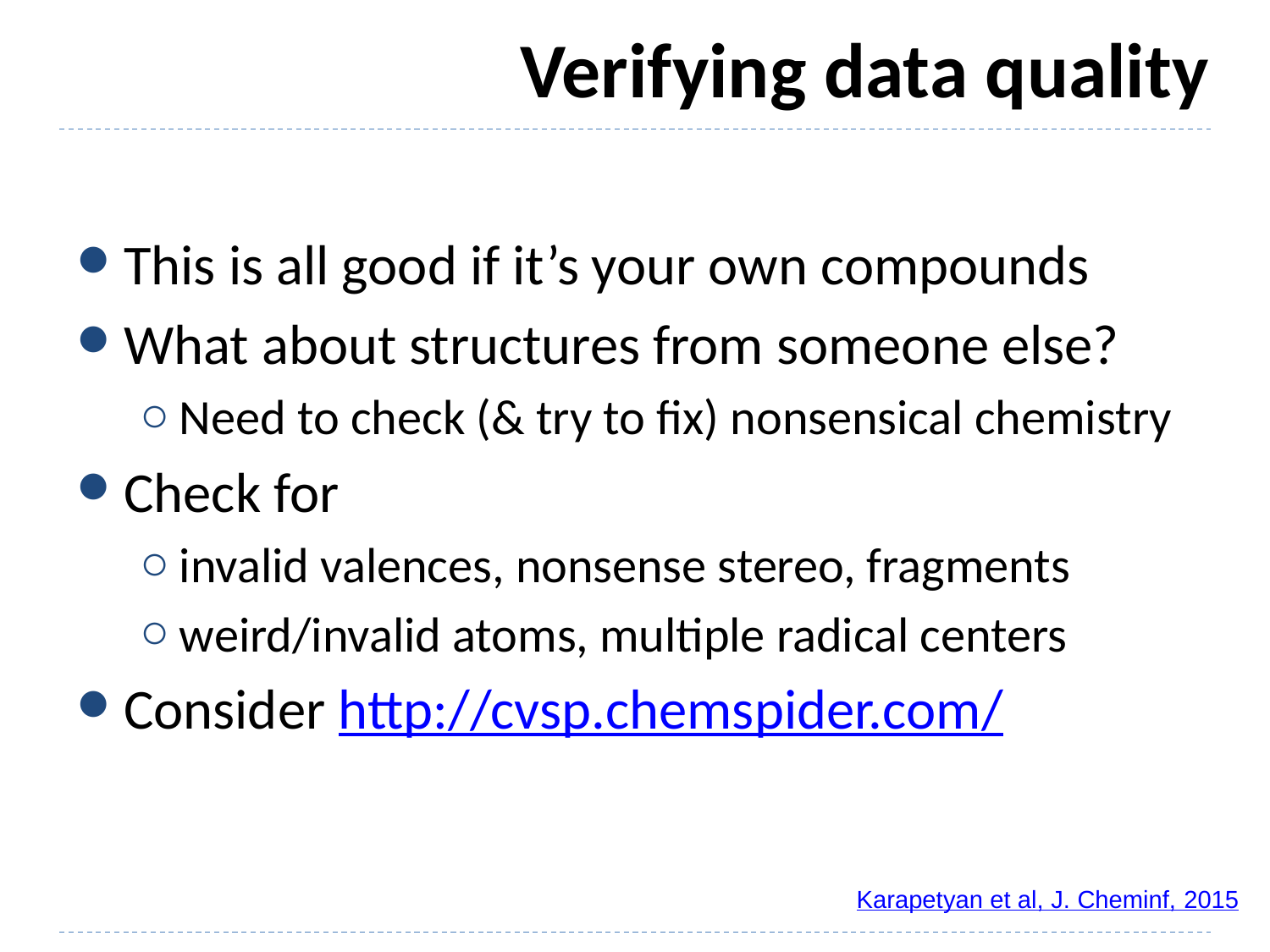

# Verifying data quality
This is all good if it’s your own compounds
What about structures from someone else?
Need to check (& try to fix) nonsensical chemistry
Check for
invalid valences, nonsense stereo, fragments
weird/invalid atoms, multiple radical centers
Consider http://cvsp.chemspider.com/
Karapetyan et al, J. Cheminf, 2015